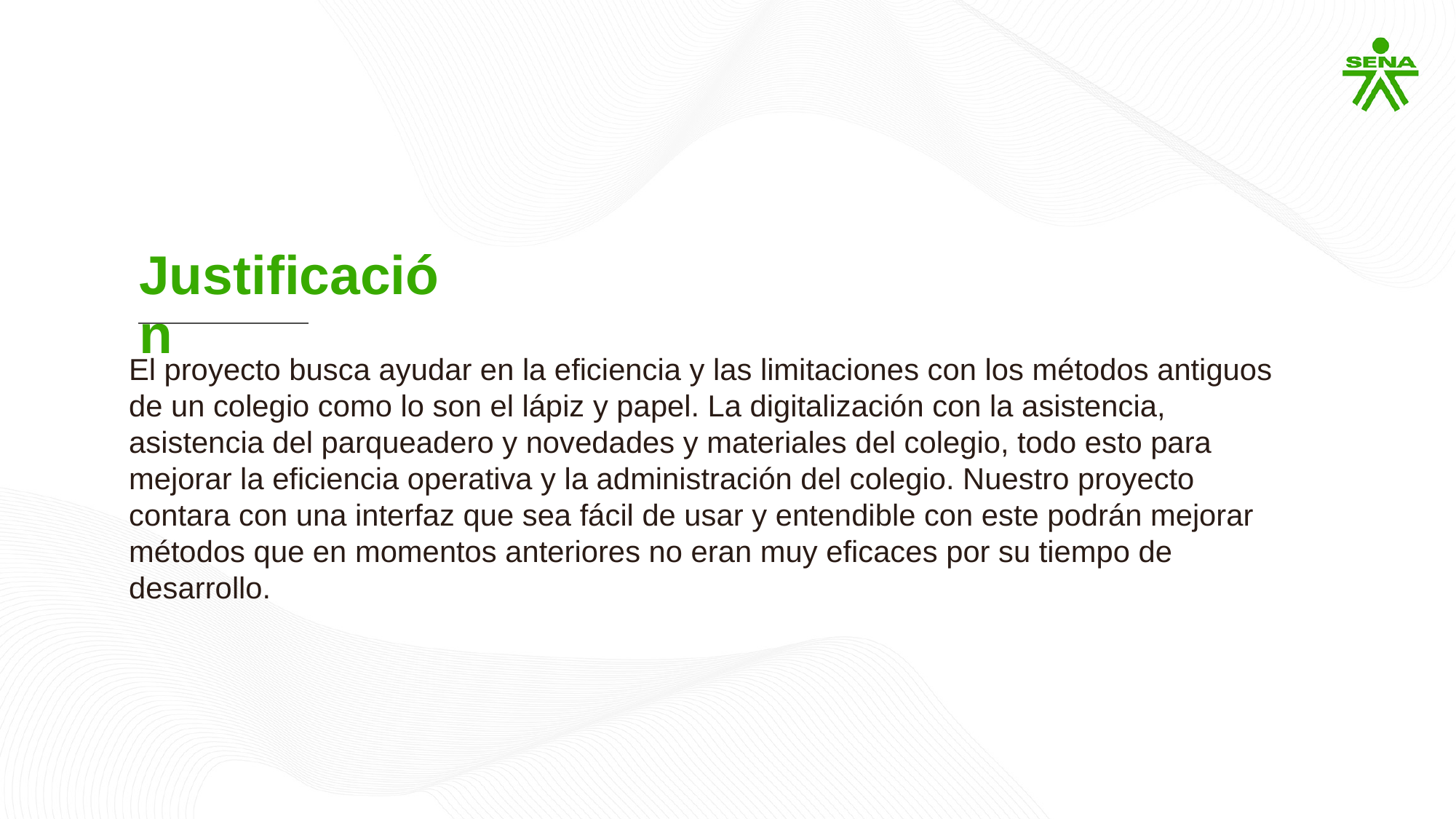

Justificación
El proyecto busca ayudar en la eficiencia y las limitaciones con los métodos antiguos de un colegio como lo son el lápiz y papel. La digitalización con la asistencia, asistencia del parqueadero y novedades y materiales del colegio, todo esto para mejorar la eficiencia operativa y la administración del colegio. Nuestro proyecto contara con una interfaz que sea fácil de usar y entendible con este podrán mejorar métodos que en momentos anteriores no eran muy eficaces por su tiempo de desarrollo.